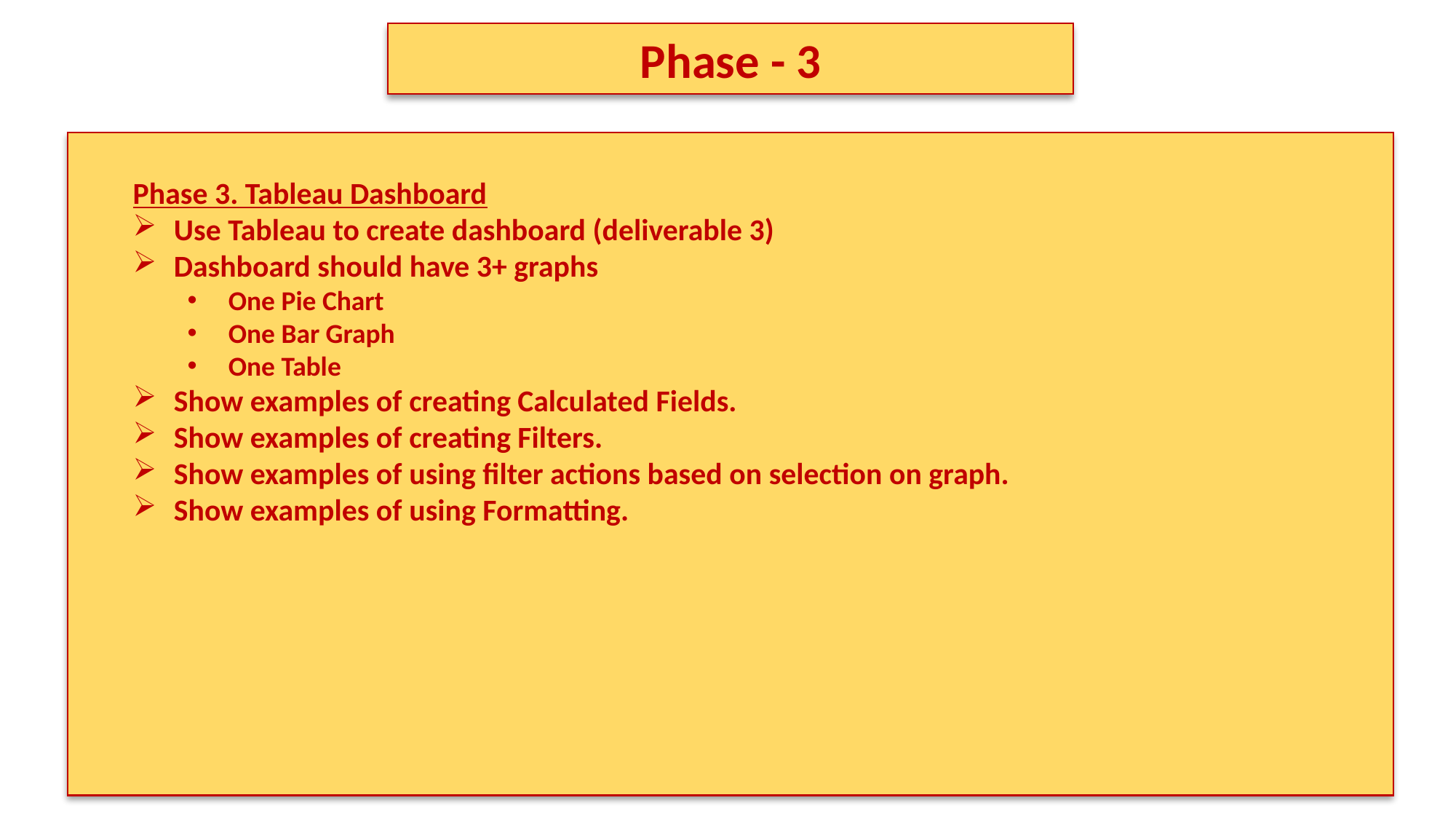

Phase - 3

Phase 3. Tableau Dashboard
Use Tableau to create dashboard (deliverable 3)
Dashboard should have 3+ graphs
One Pie Chart
One Bar Graph
One Table
Show examples of creating Calculated Fields.
Show examples of creating Filters.
Show examples of using filter actions based on selection on graph.
Show examples of using Formatting.